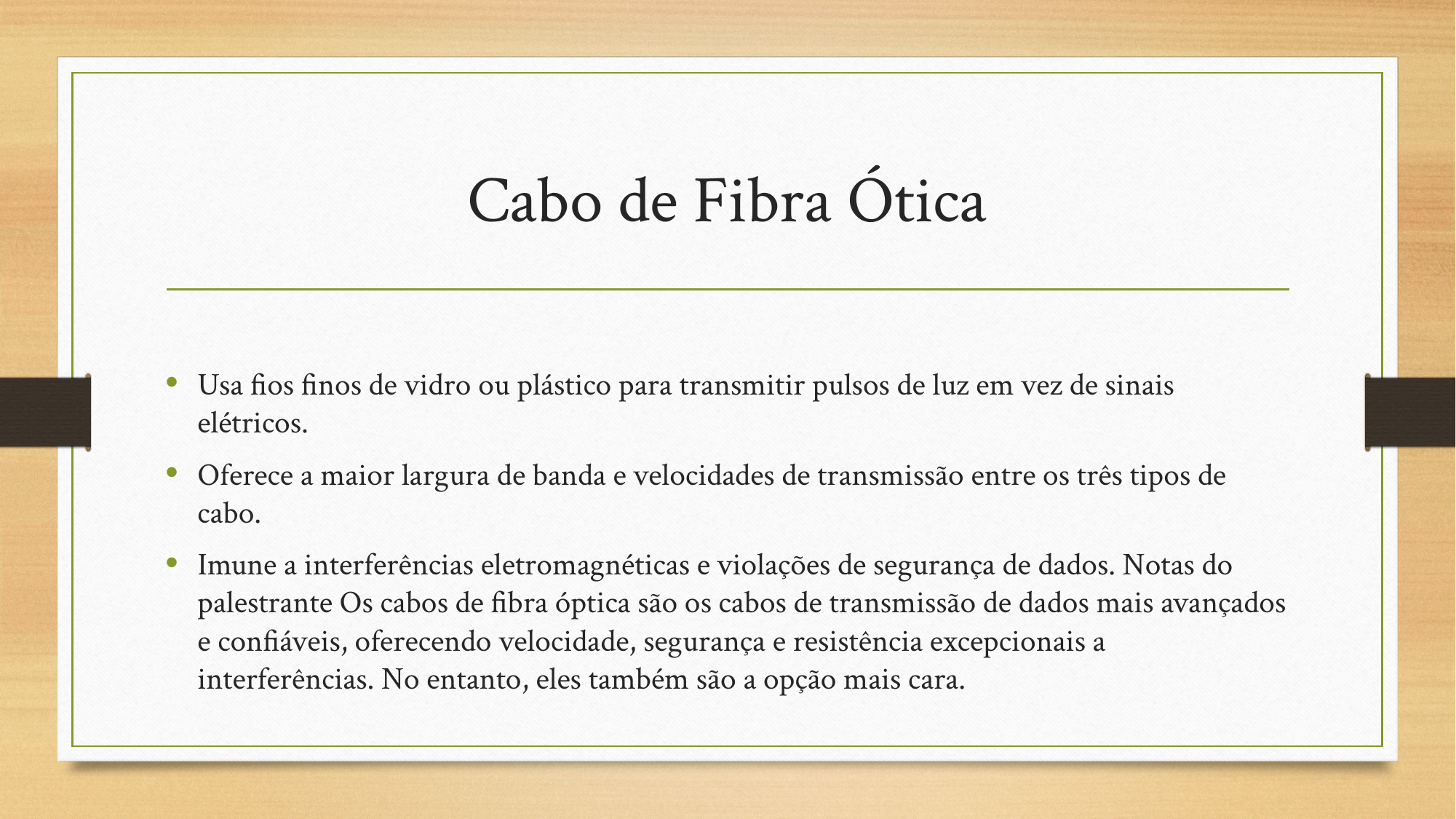

# Cabo de Fibra Ótica

Usa fios finos de vidro ou plástico para transmitir pulsos de luz em vez de sinais elétricos.
Oferece a maior largura de banda e velocidades de transmissão entre os três tipos de cabo.
Imune a interferências eletromagnéticas e violações de segurança de dados. Notas do palestrante Os cabos de fibra óptica são os cabos de transmissão de dados mais avançados e confiáveis, oferecendo velocidade, segurança e resistência excepcionais a interferências. No entanto, eles também são a opção mais cara.